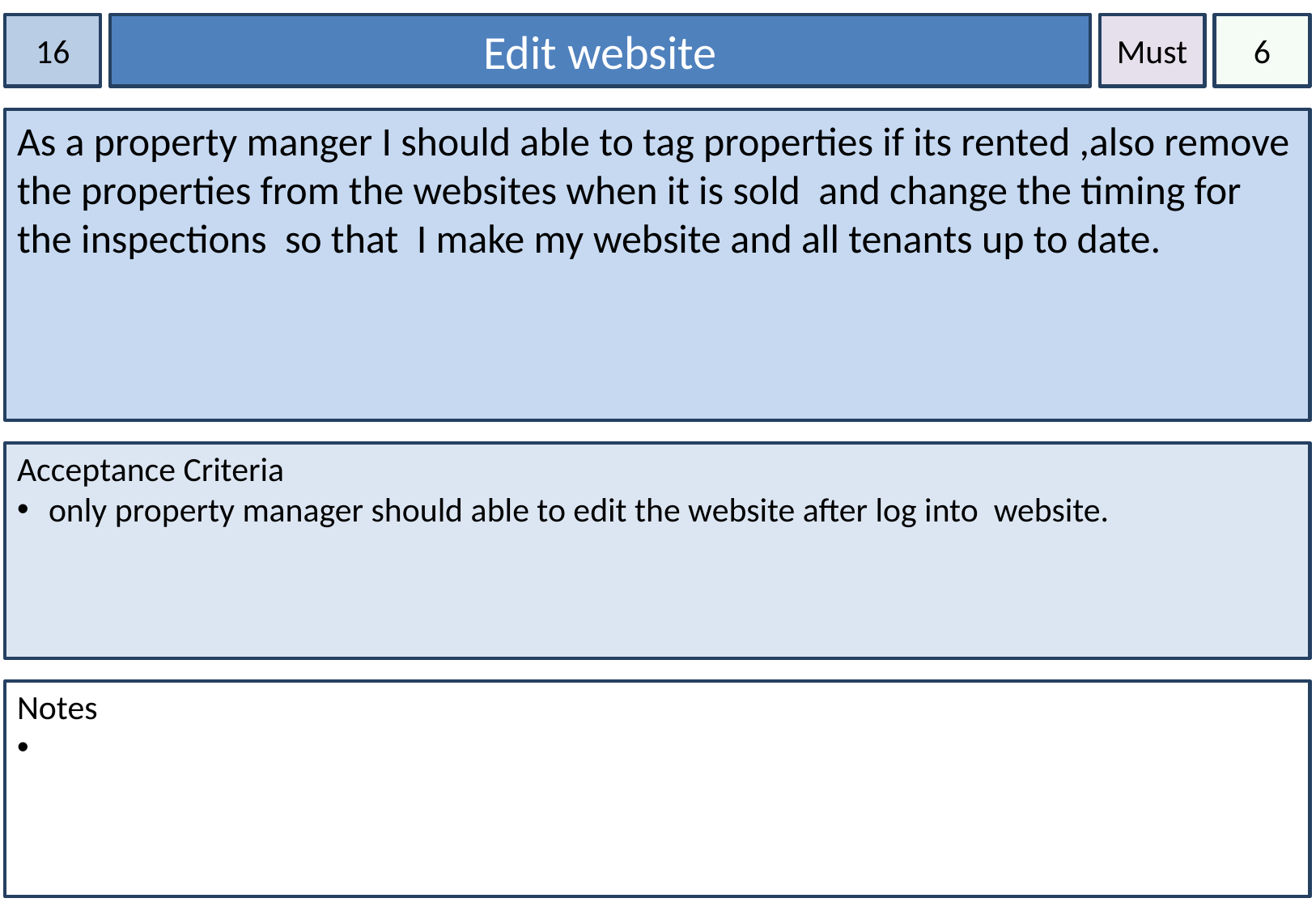

16
Edit website
Must
6
As a property manger I should able to tag properties if its rented ,also remove the properties from the websites when it is sold  and change the timing for the inspections  so that  I make my website and all tenants up to date.
Acceptance Criteria
 only property manager should able to edit the website after log into  website.
Notes